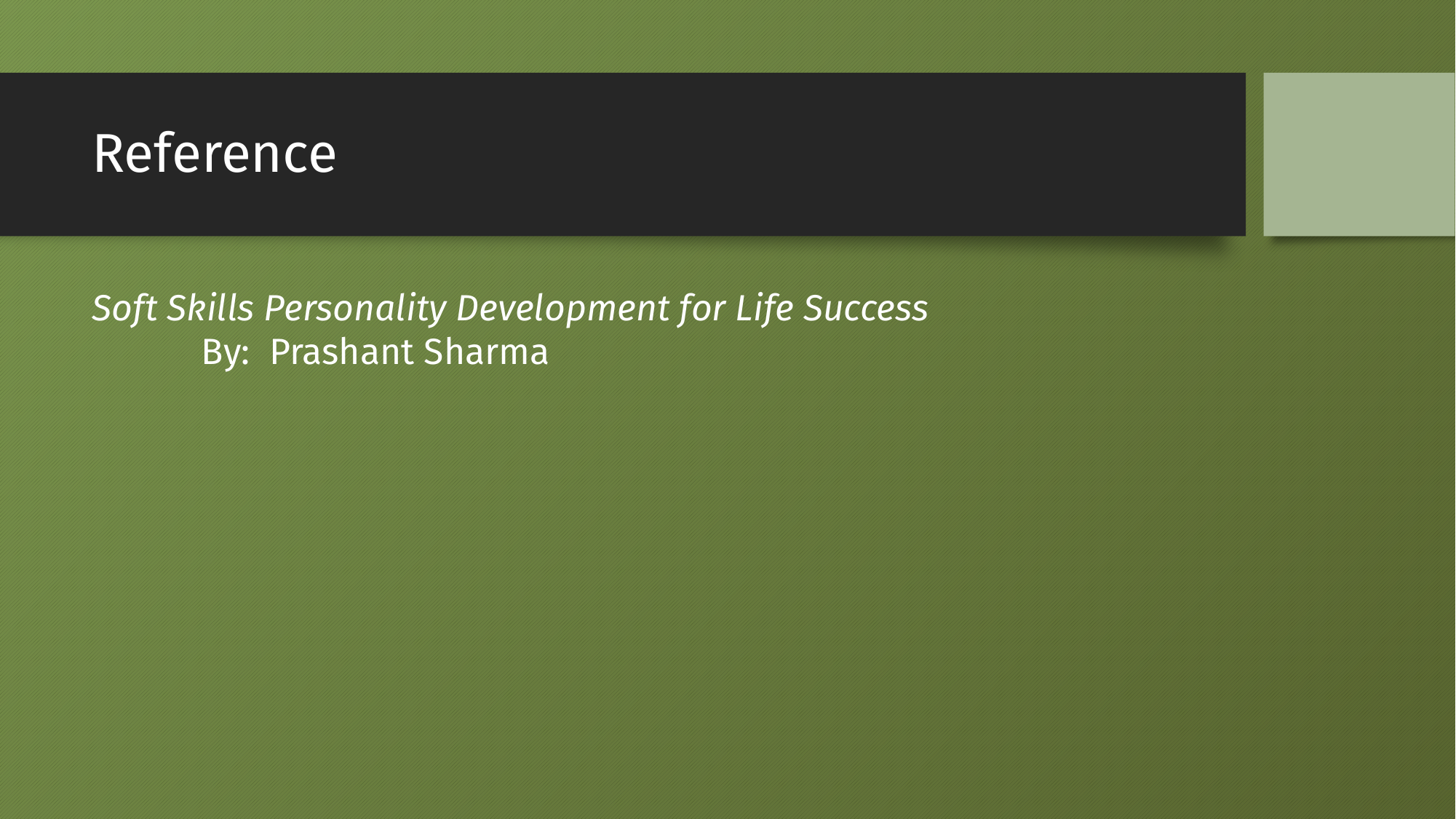

# Reference
Soft Skills Personality Development for Life Success
	By:  Prashant Sharma